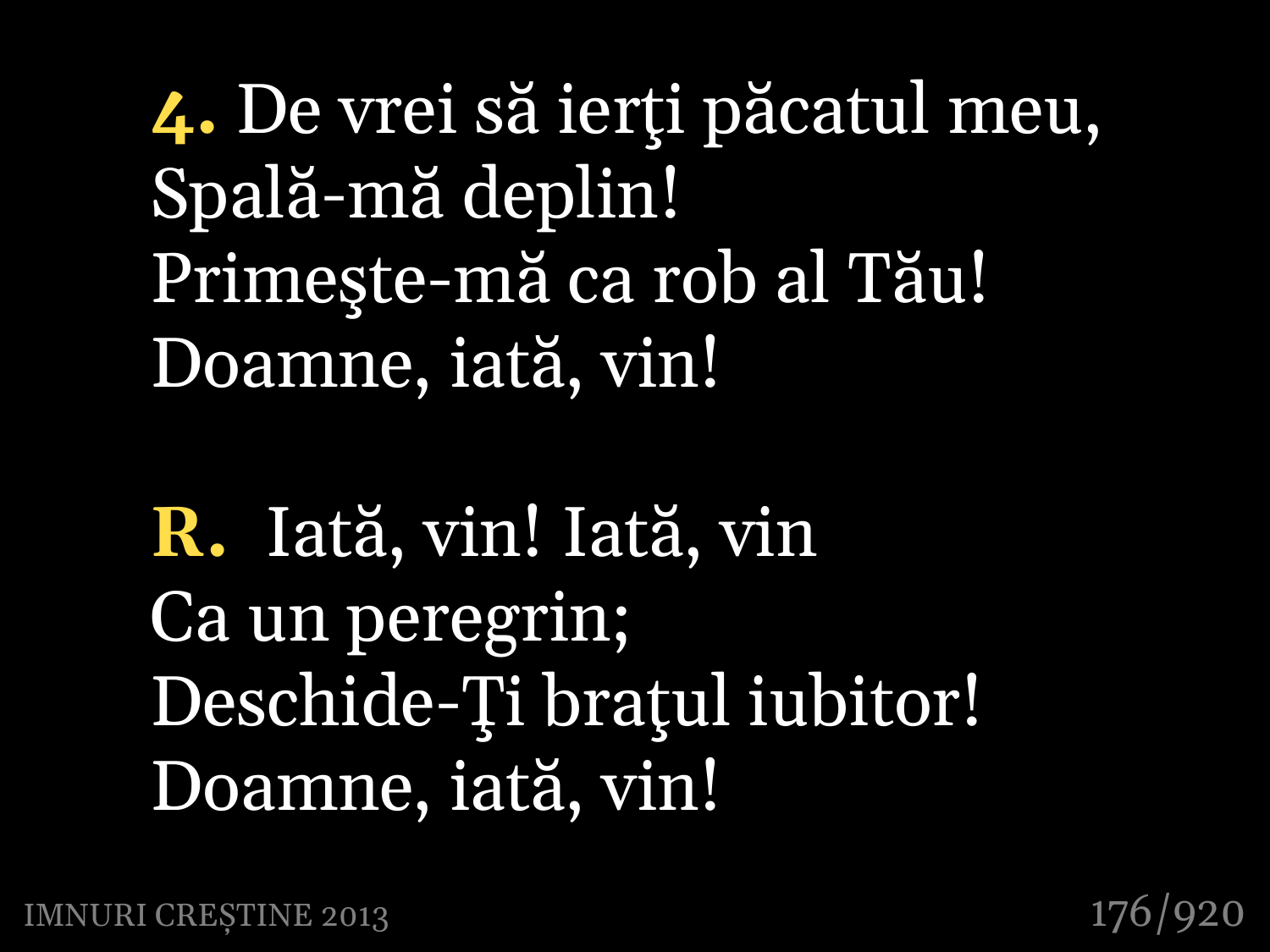

4. De vrei să ierţi păcatul meu,
Spală-mă deplin!
Primeşte-mă ca rob al Tău!
Doamne, iată, vin!

R.  Iată, vin! Iată, vin
Ca un peregrin;
Deschide-Ţi braţul iubitor!
Doamne, iată, vin!
176/920
IMNURI CREȘTINE 2013